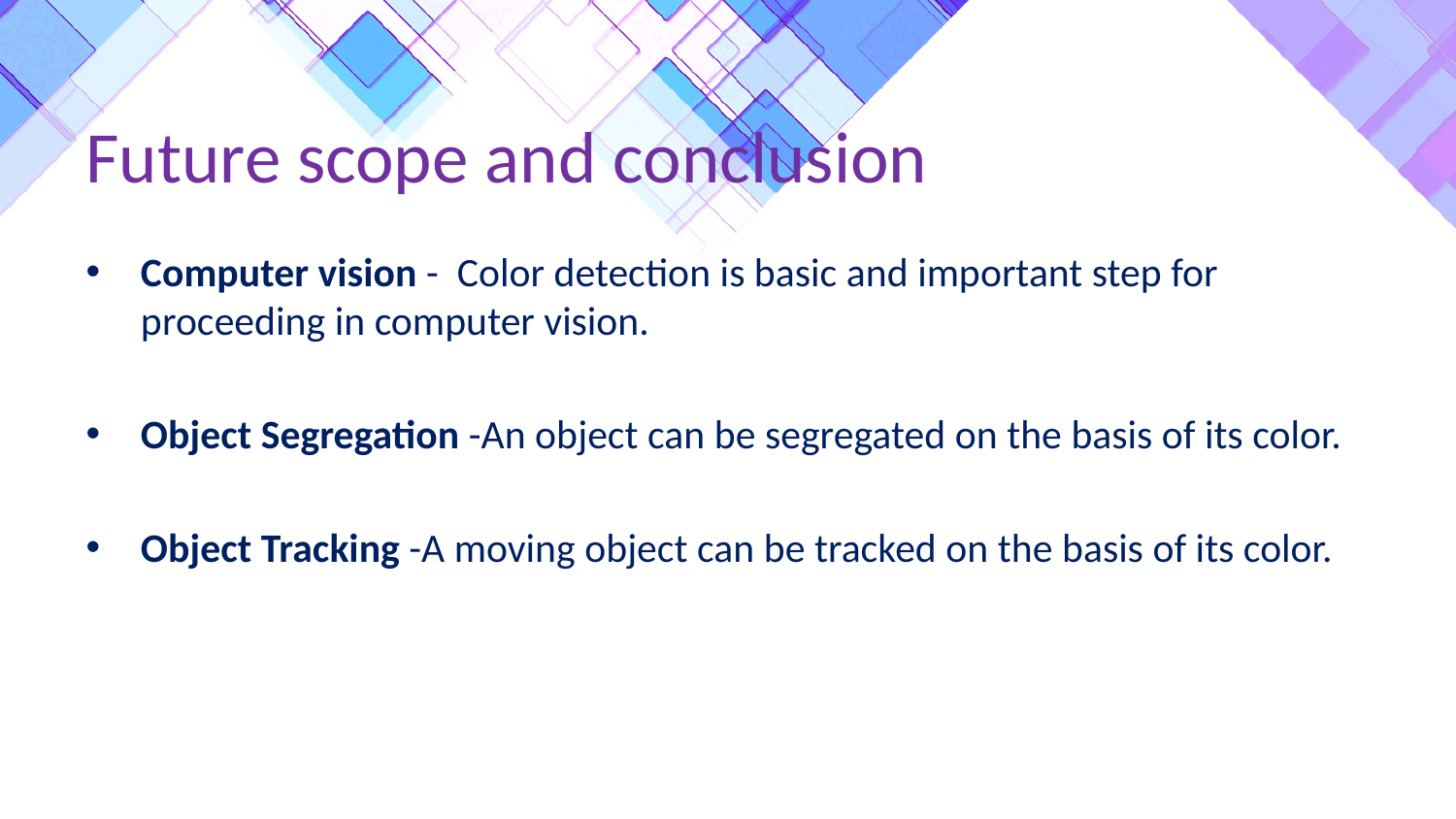

# Future scope and conclusion
Computer vision -  Color detection is basic and important step for proceeding in computer vision.

Object Segregation -An object can be segregated on the basis of its color.

Object Tracking -A moving object can be tracked on the basis of its color.